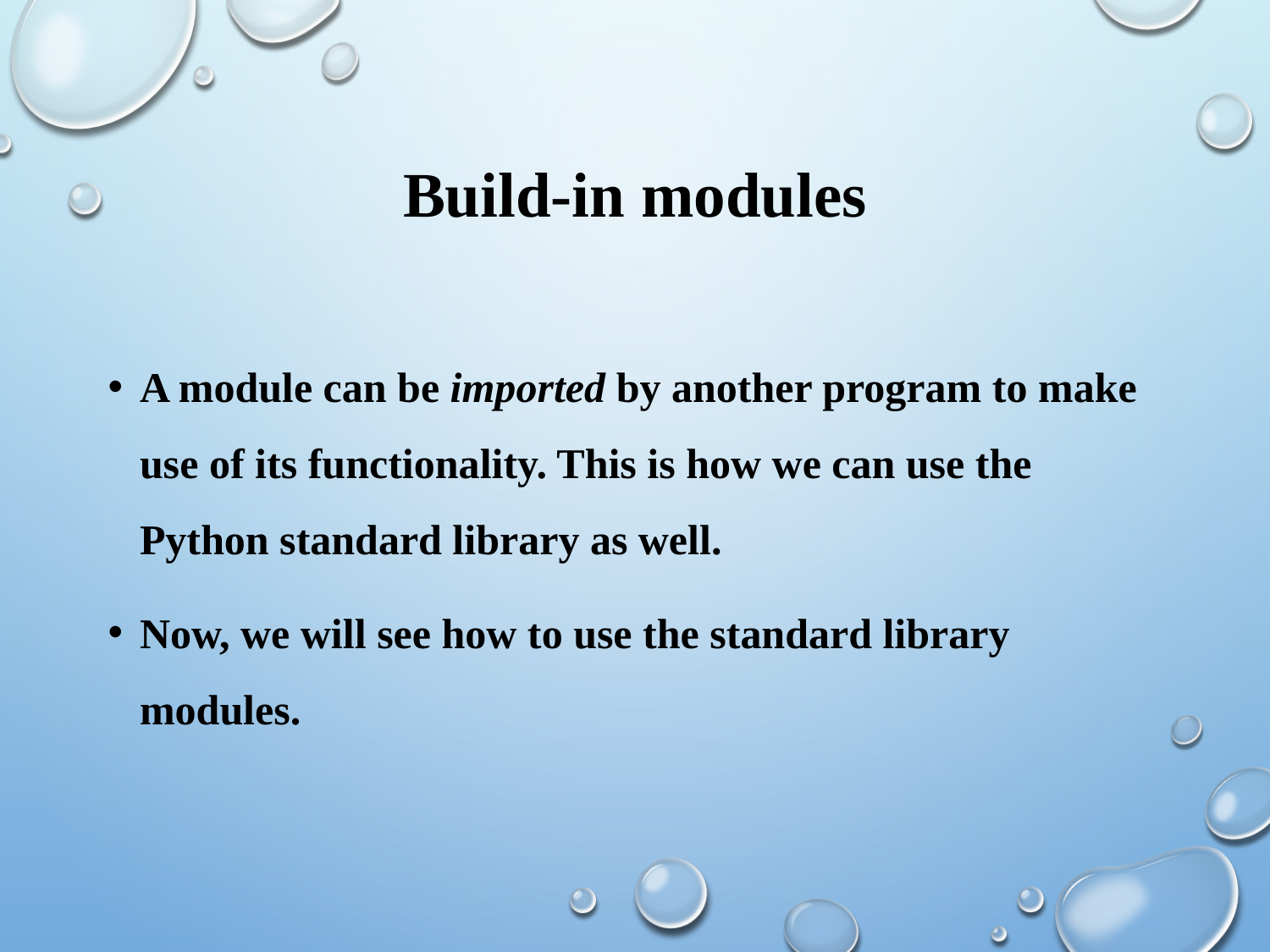

# Build-in modules
A module can be imported by another program to make use of its functionality. This is how we can use the Python standard library as well.
Now, we will see how to use the standard library modules.